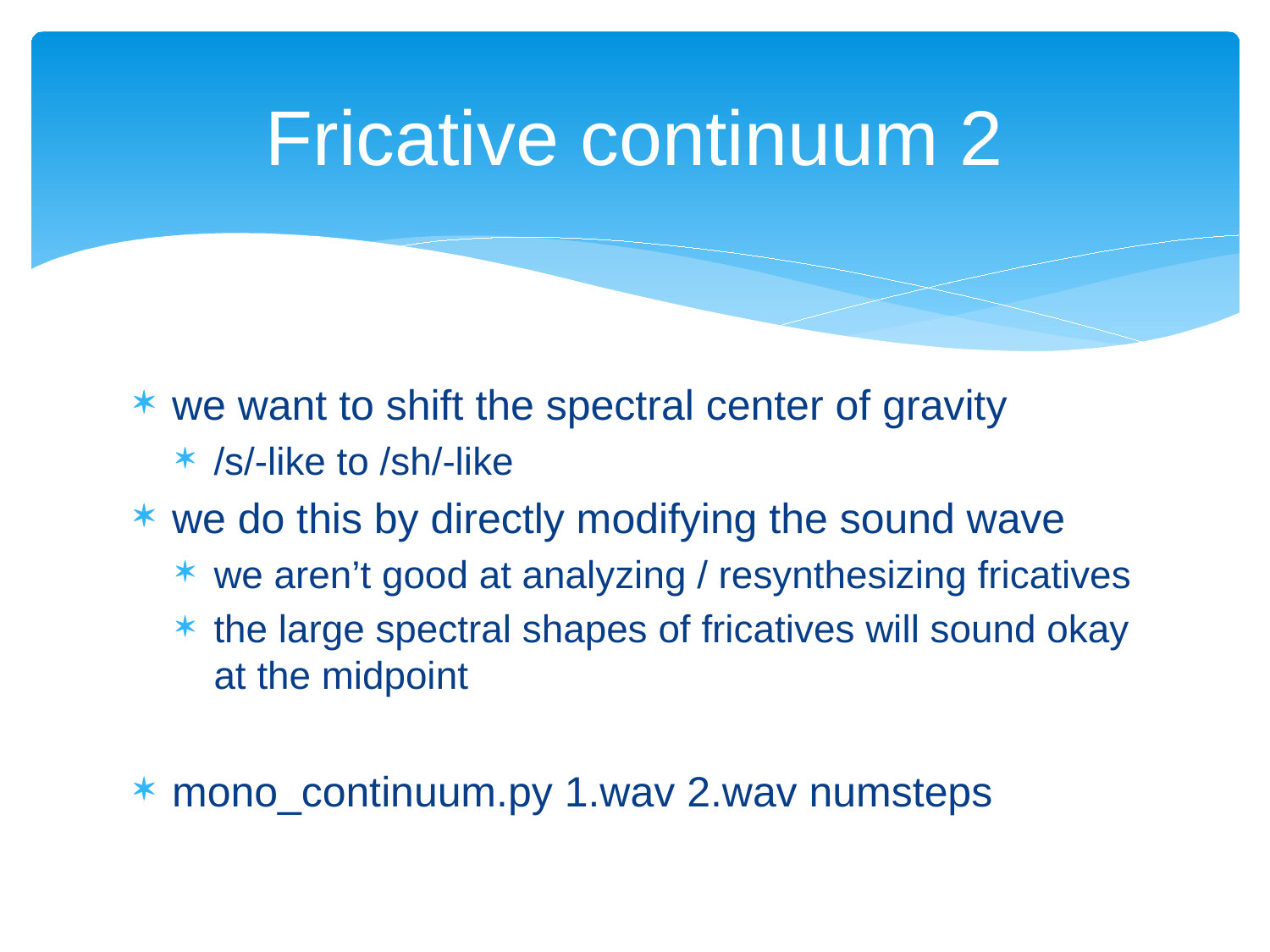

# Fricative continuum 2
we want to shift the spectral center of gravity
/s/-like to /sh/-like
we do this by directly modifying the sound wave
we aren’t good at analyzing / resynthesizing fricatives
the large spectral shapes of fricatives will sound okay at the midpoint

mono_continuum.py 1.wav 2.wav numsteps